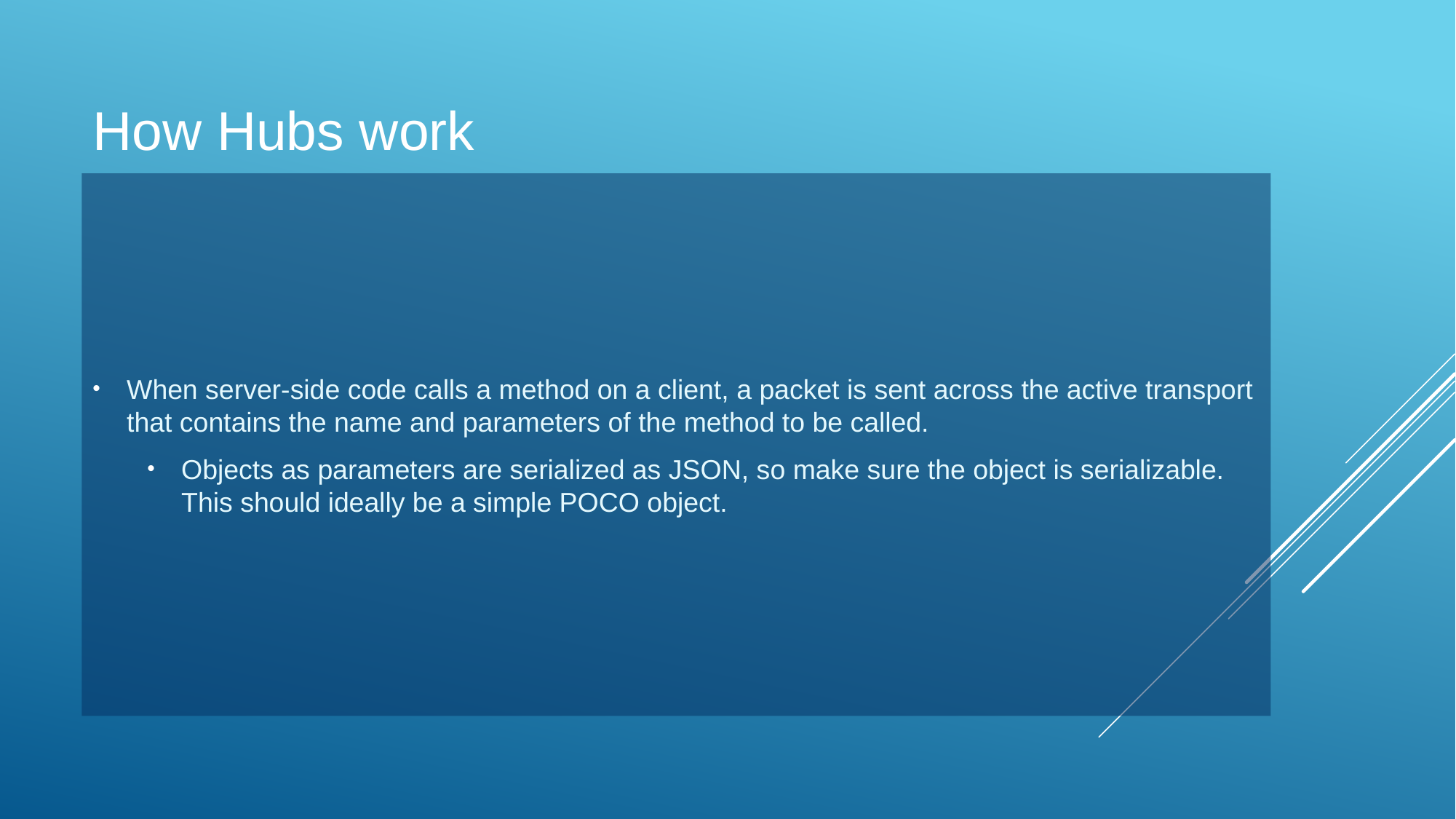

# How Hubs work
When server-side code calls a method on a client, a packet is sent across the active transport that contains the name and parameters of the method to be called.
Objects as parameters are serialized as JSON, so make sure the object is serializable. This should ideally be a simple POCO object.